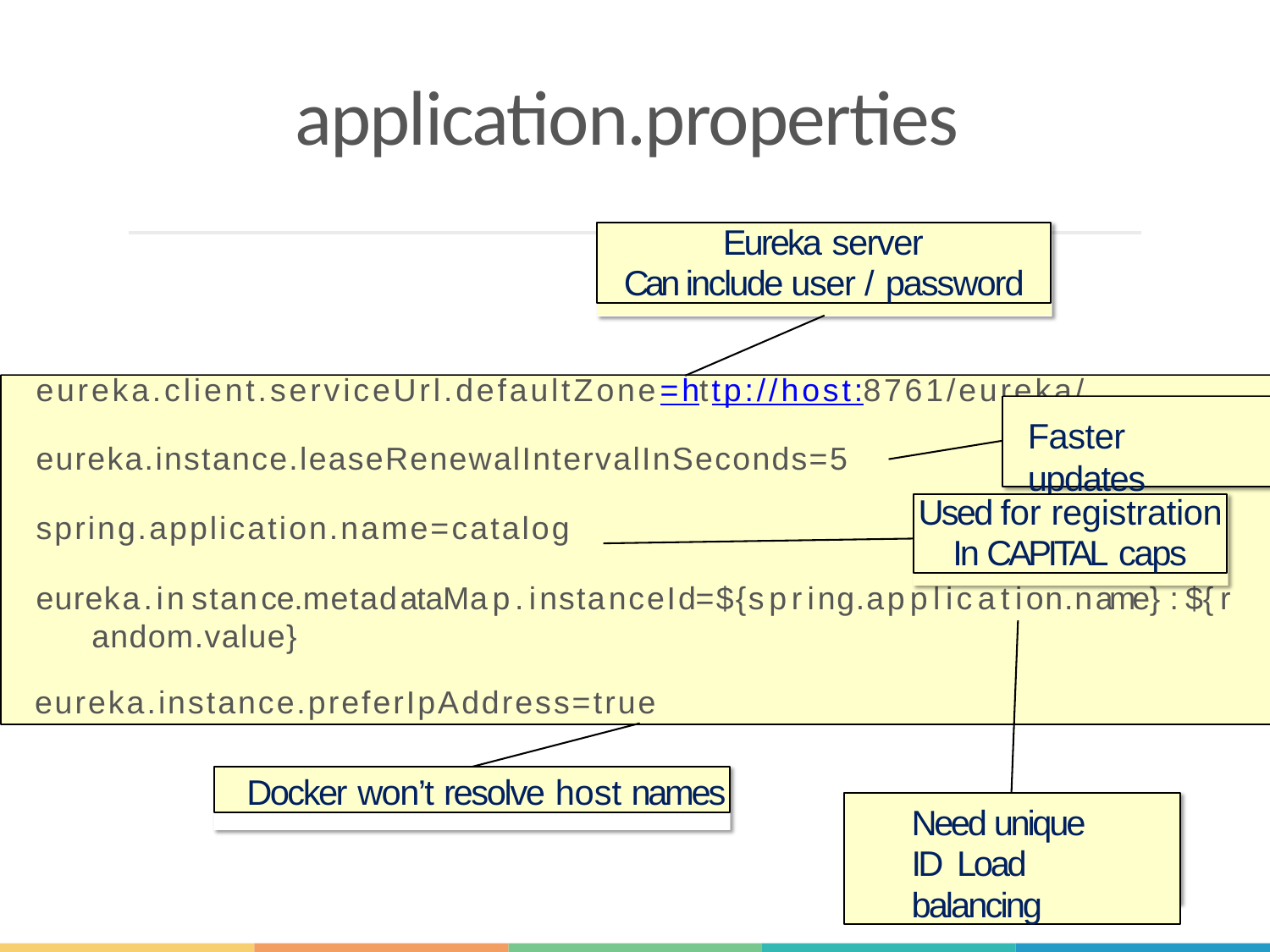

# application.properties

Eureka server
Can include user / password

eureka.client.serviceUrl.defaultZone=http://host:8761/eureka/

Faster updates
eureka.instance.leaseRenewalIntervalInSeconds=5

Used for registration
In CAPITAL caps
spring.application.name=catalog

eureka.instance.metadataMap.instanceId=${spring.application.name}:${r  andom.value}
eureka.instance.preferIpAddress=true

Docker won’t resolve host names

Need unique ID  Load balancing